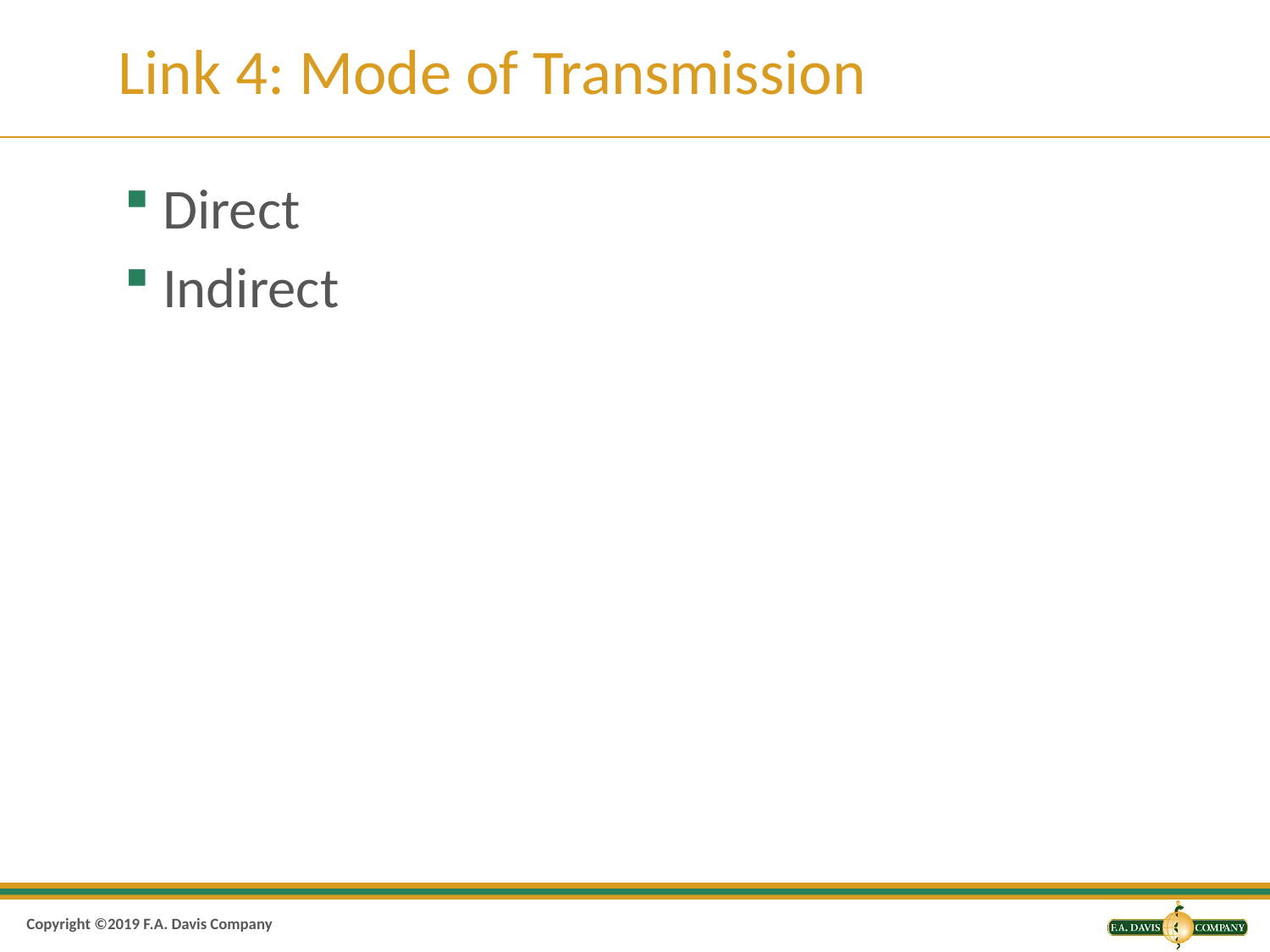

# Link 4: Mode of Transmission
Direct
Indirect